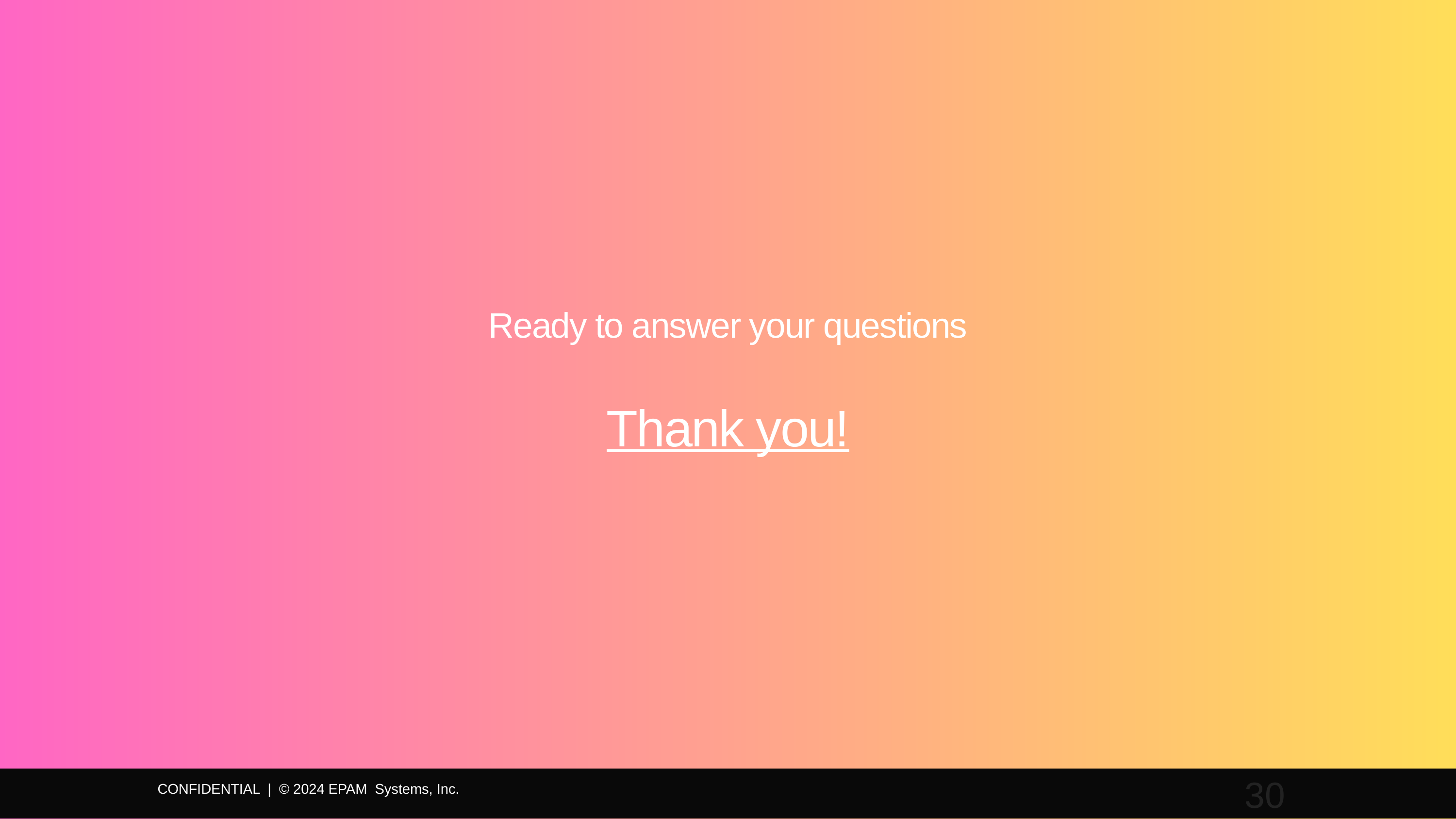

Ready to answer your questions

Thank you!

30
CONFIDENTIAL  |  © 2024 EPAM  Systems, Inc.